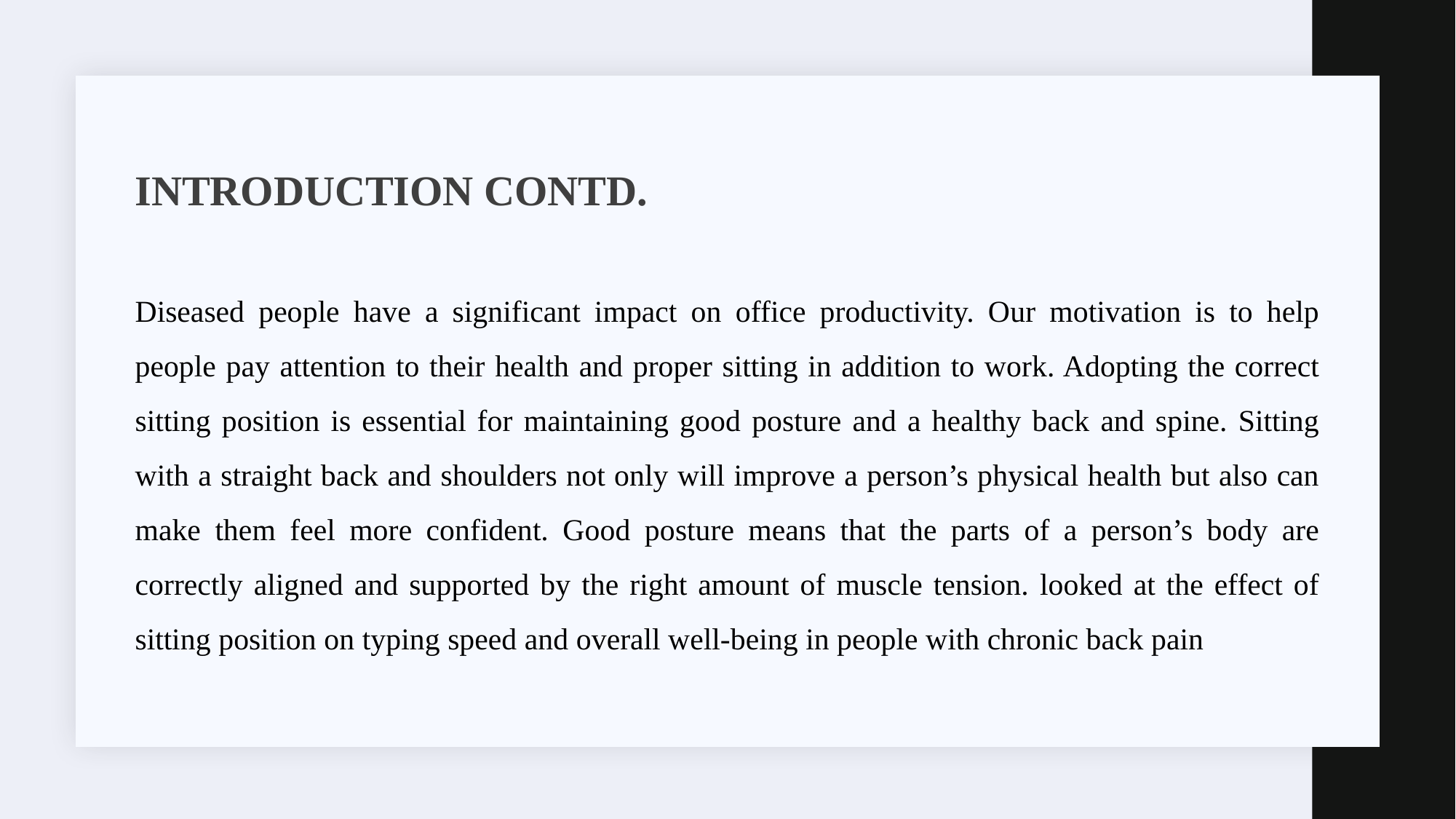

# INTRODUCTION CONTD.
Diseased people have a significant impact on office productivity. Our motivation is to help people pay attention to their health and proper sitting in addition to work. Adopting the correct sitting position is essential for maintaining good posture and a healthy back and spine. Sitting with a straight back and shoulders not only will improve a person’s physical health but also can make them feel more confident. Good posture means that the parts of a person’s body are correctly aligned and supported by the right amount of muscle tension. looked at the effect of sitting position on typing speed and overall well-being in people with chronic back pain